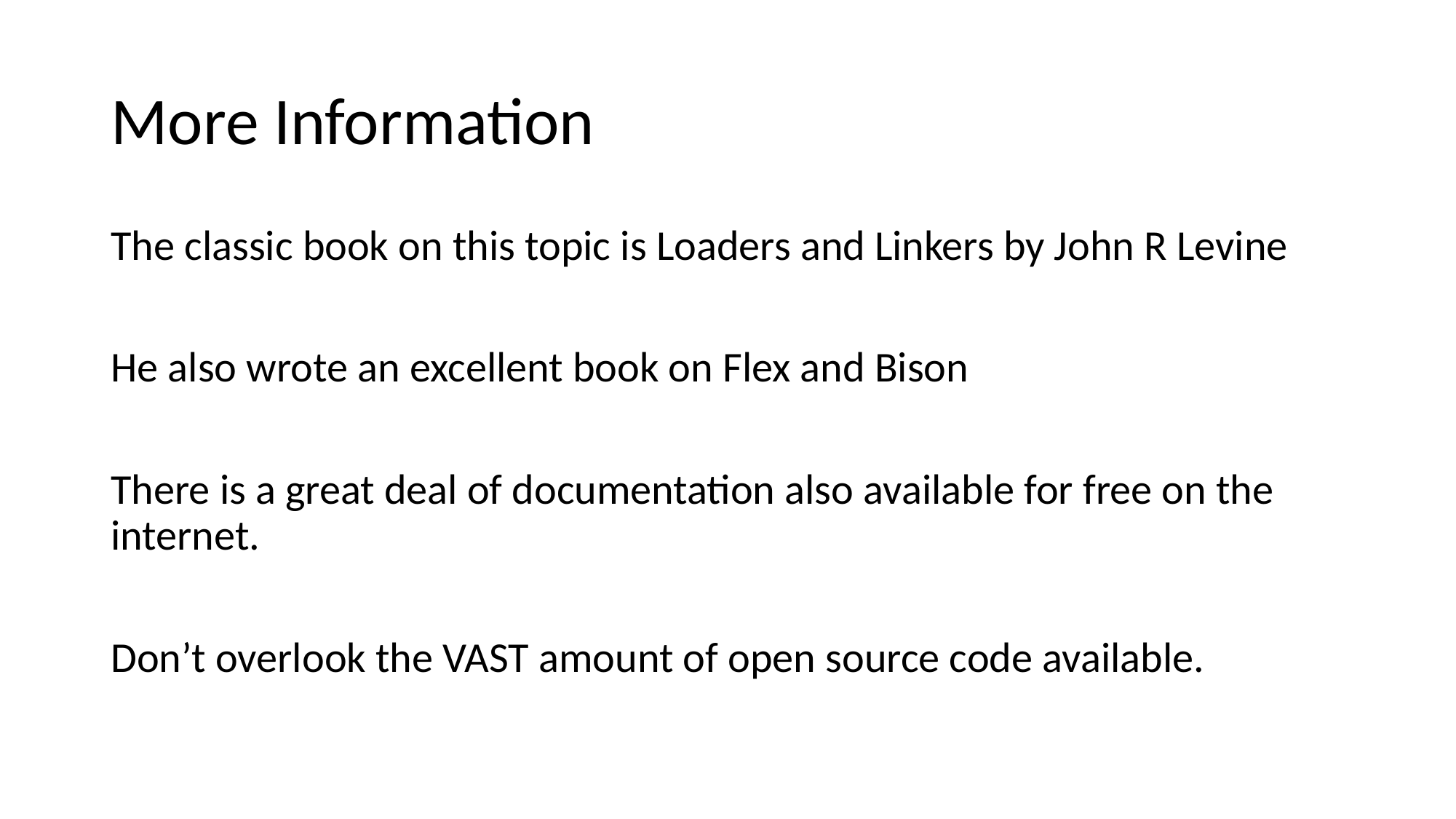

# More Information
The classic book on this topic is Loaders and Linkers by John R Levine

He also wrote an excellent book on Flex and Bison

There is a great deal of documentation also available for free on the internet.

Don’t overlook the VAST amount of open source code available.